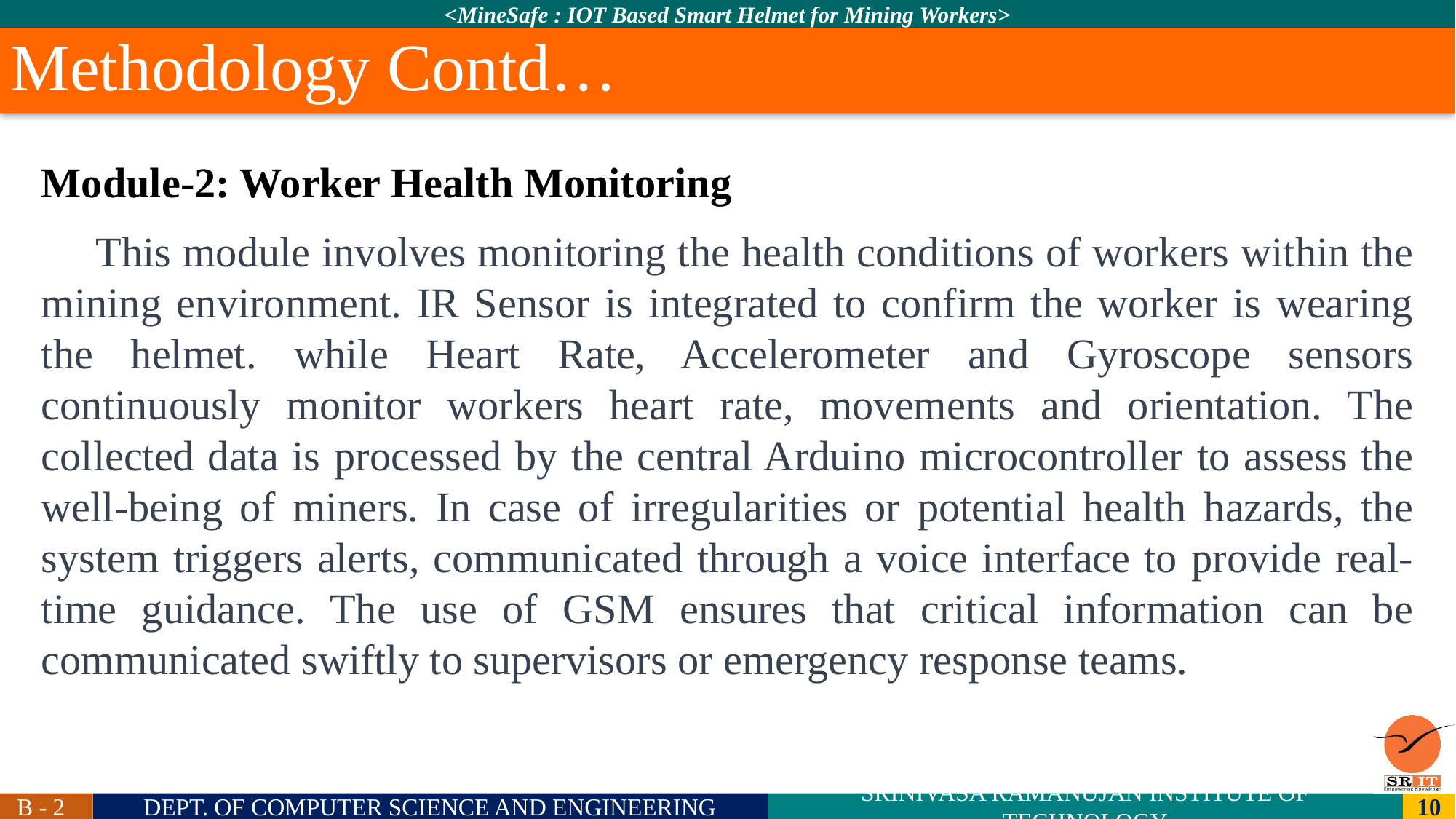

Methodology Contd…
Module-2: Worker Health Monitoring
This module involves monitoring the health conditions of workers within the mining environment. IR Sensor is integrated to confirm the worker is wearing the helmet. while Heart Rate, Accelerometer and Gyroscope sensors continuously monitor workers heart rate, movements and orientation. The collected data is processed by the central Arduino microcontroller to assess the well-being of miners. In case of irregularities or potential health hazards, the system triggers alerts, communicated through a voice interface to provide real-time guidance. The use of GSM ensures that critical information can be communicated swiftly to supervisors or emergency response teams.